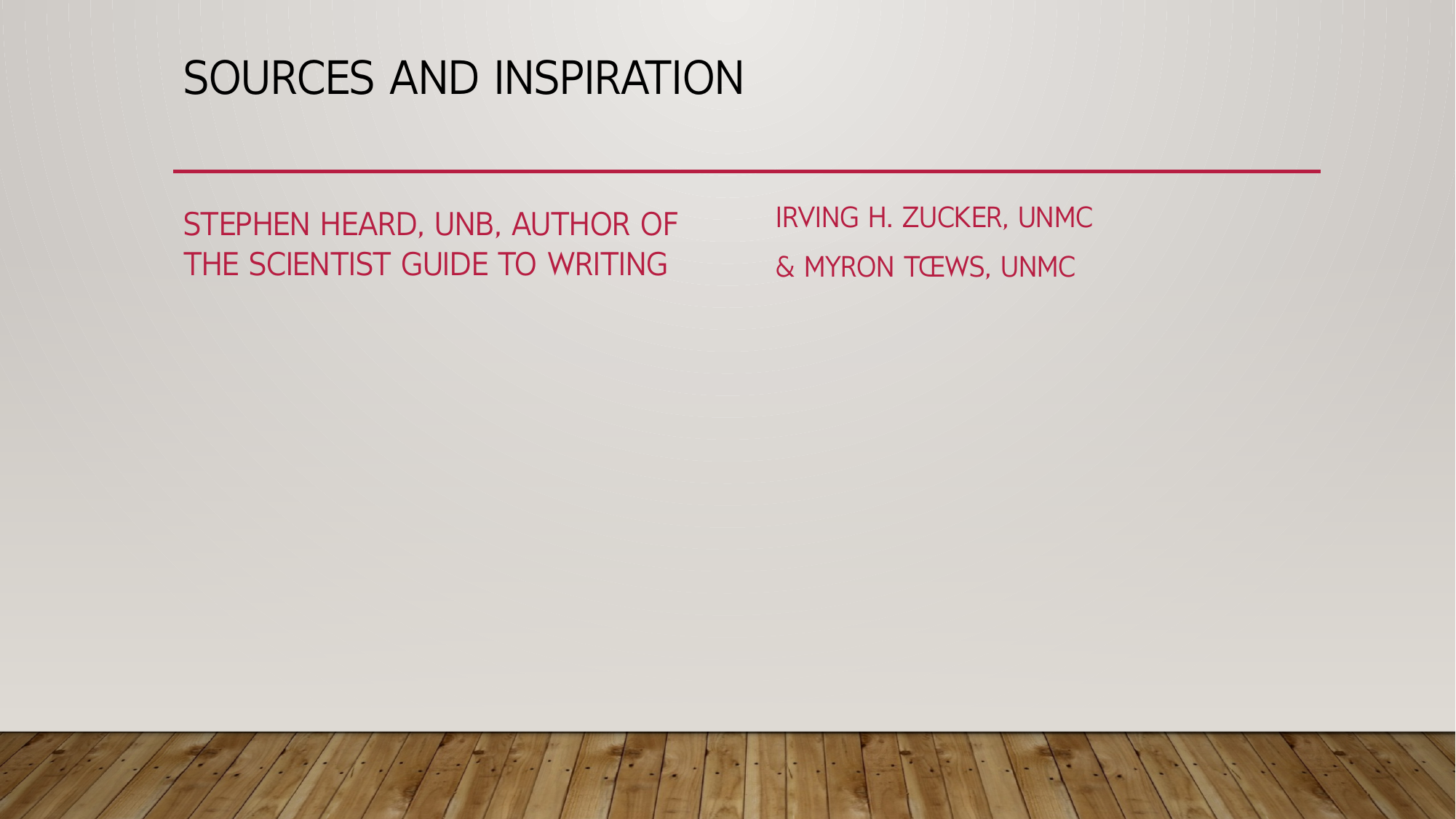

# Sources and Inspiration
Stephen Heard, UNB, author of The Scientist Guide to Writing
Irving H. Zucker, UNMC
& Myron Toews, UNMC